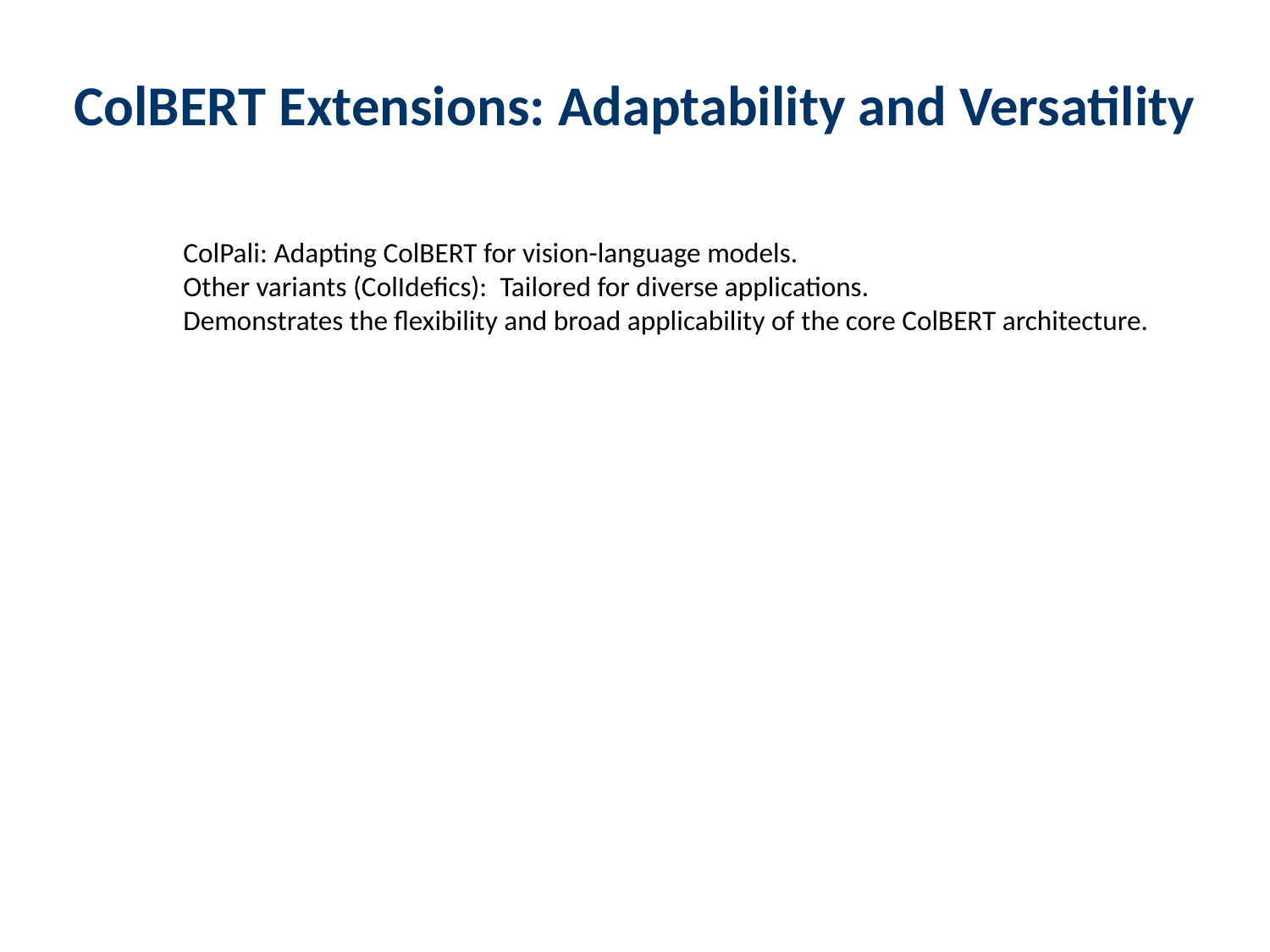

ColBERT Extensions: Adaptability and Versatility

ColPali: Adapting ColBERT for vision-language models.
Other variants (ColIdefics):  Tailored for diverse applications.
Demonstrates the flexibility and broad applicability of the core ColBERT architecture.